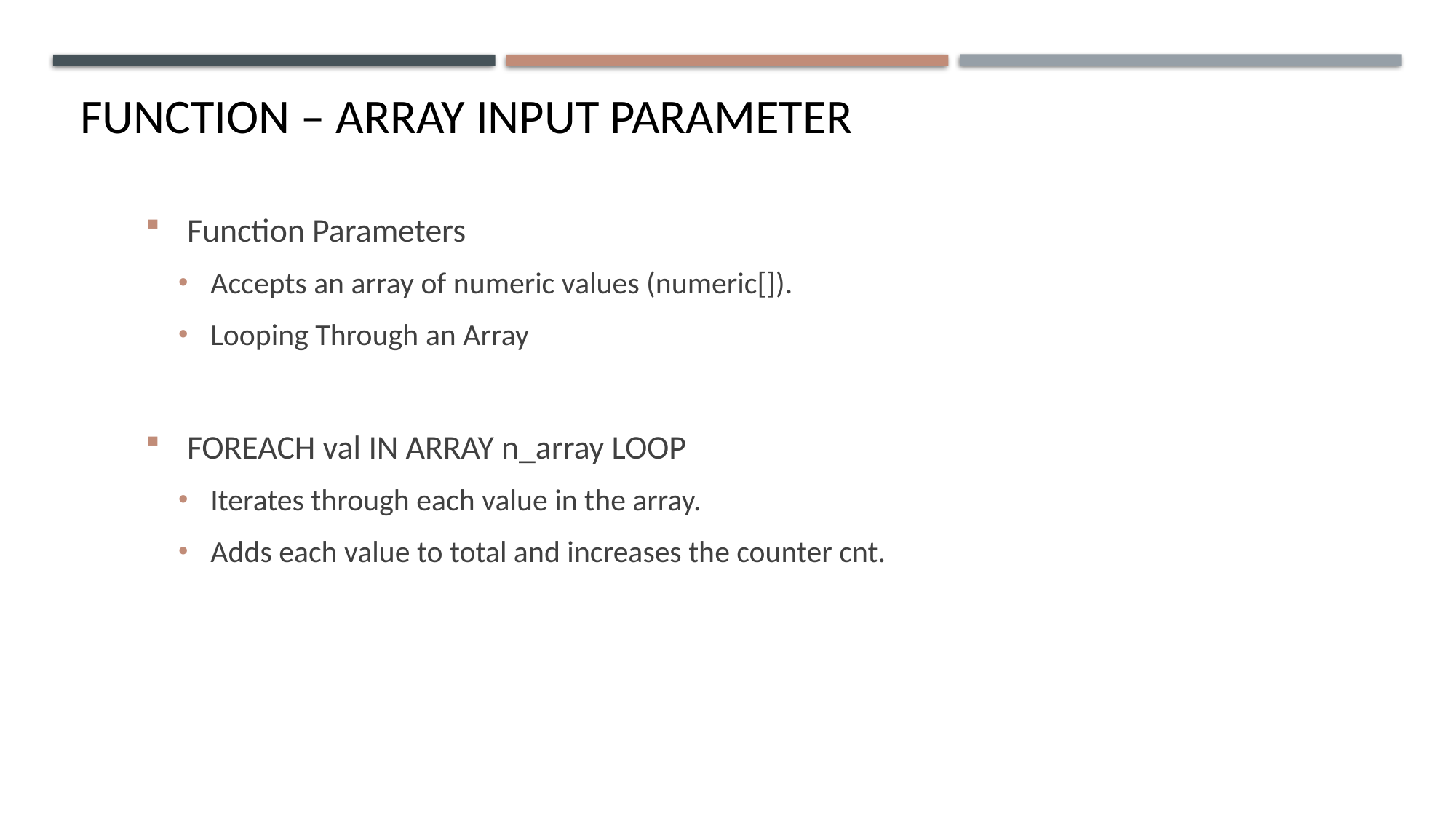

FUNCTION – ARRAY INPUT PARAMETER
Function Parameters
Accepts an array of numeric values (numeric[]).
Looping Through an Array

FOREACH val IN ARRAY n_array LOOP
Iterates through each value in the array.
Adds each value to total and increases the counter cnt.